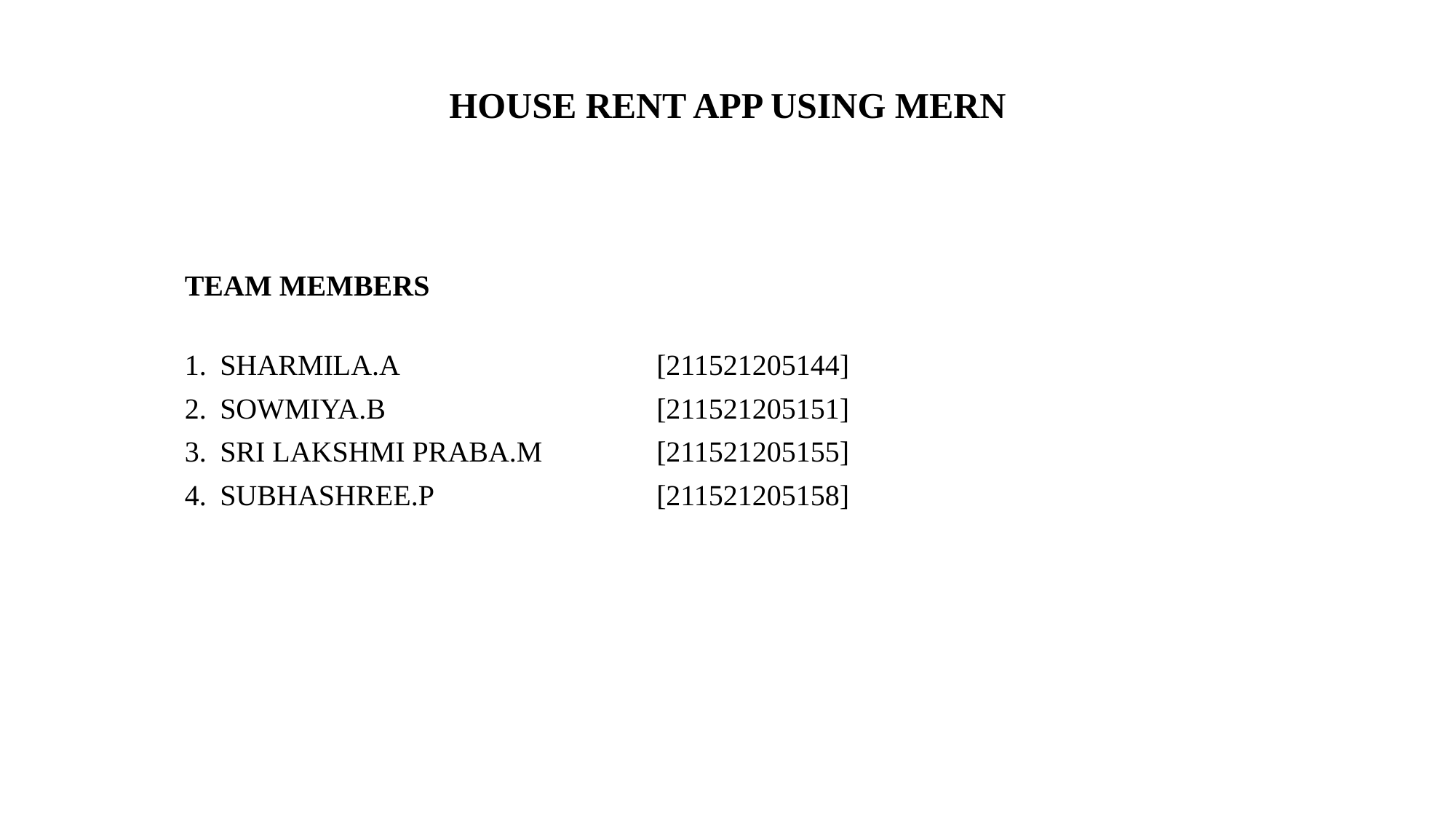

# HOUSE RENT APP USING MERN
TEAM MEMBERS

SHARMILA.A                     		[211521205144]
SOWMIYA.B                          	[211521205151]
SRI LAKSHMI PRABA.M  		[211521205155]
SUBHASHREE.P                    	[211521205158]